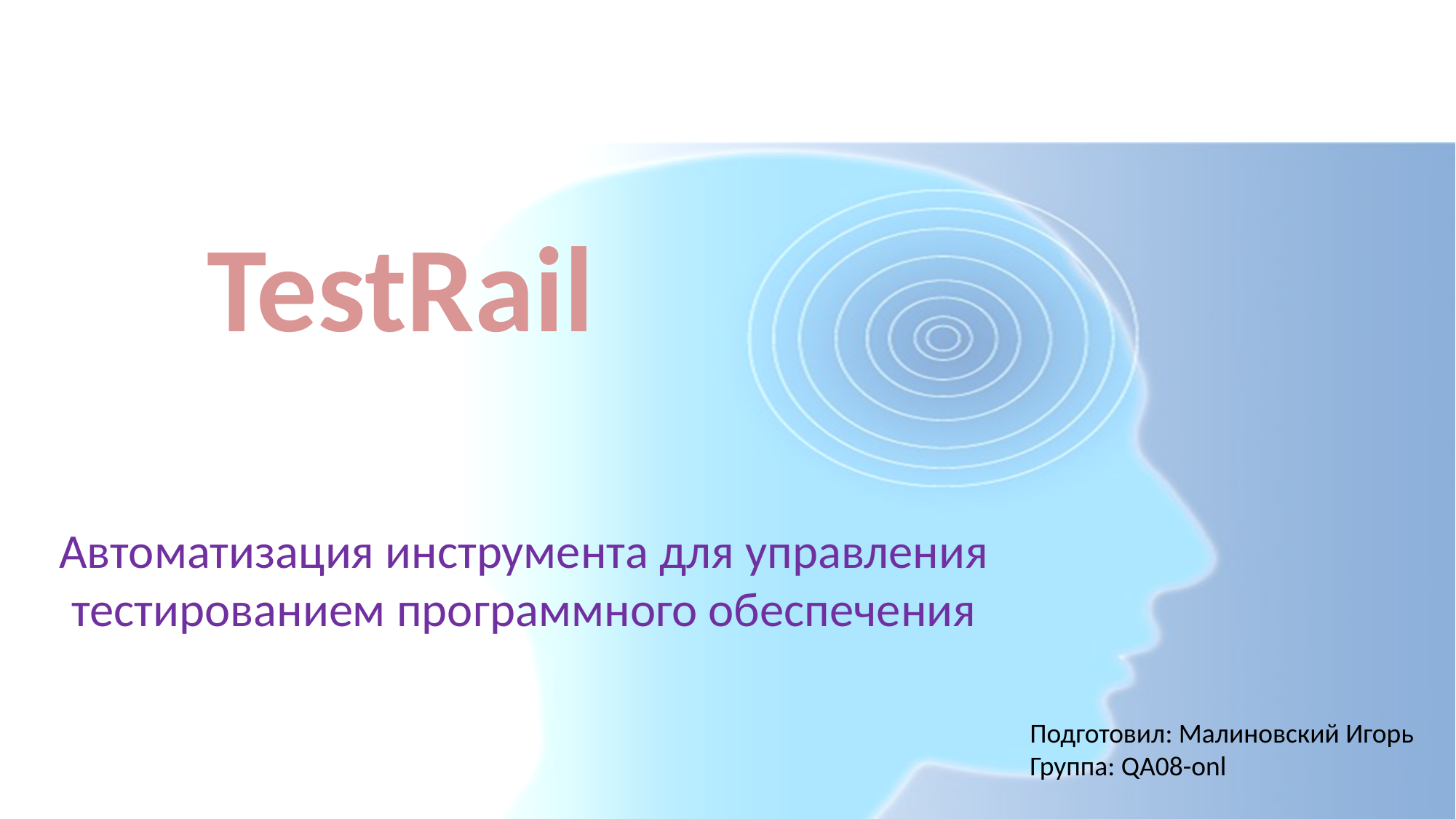

# TestRail
Автоматизация инструмента для управления тестированием программного обеспечения
Подготовил: Малиновский Игорь
Группа: QA08-onl